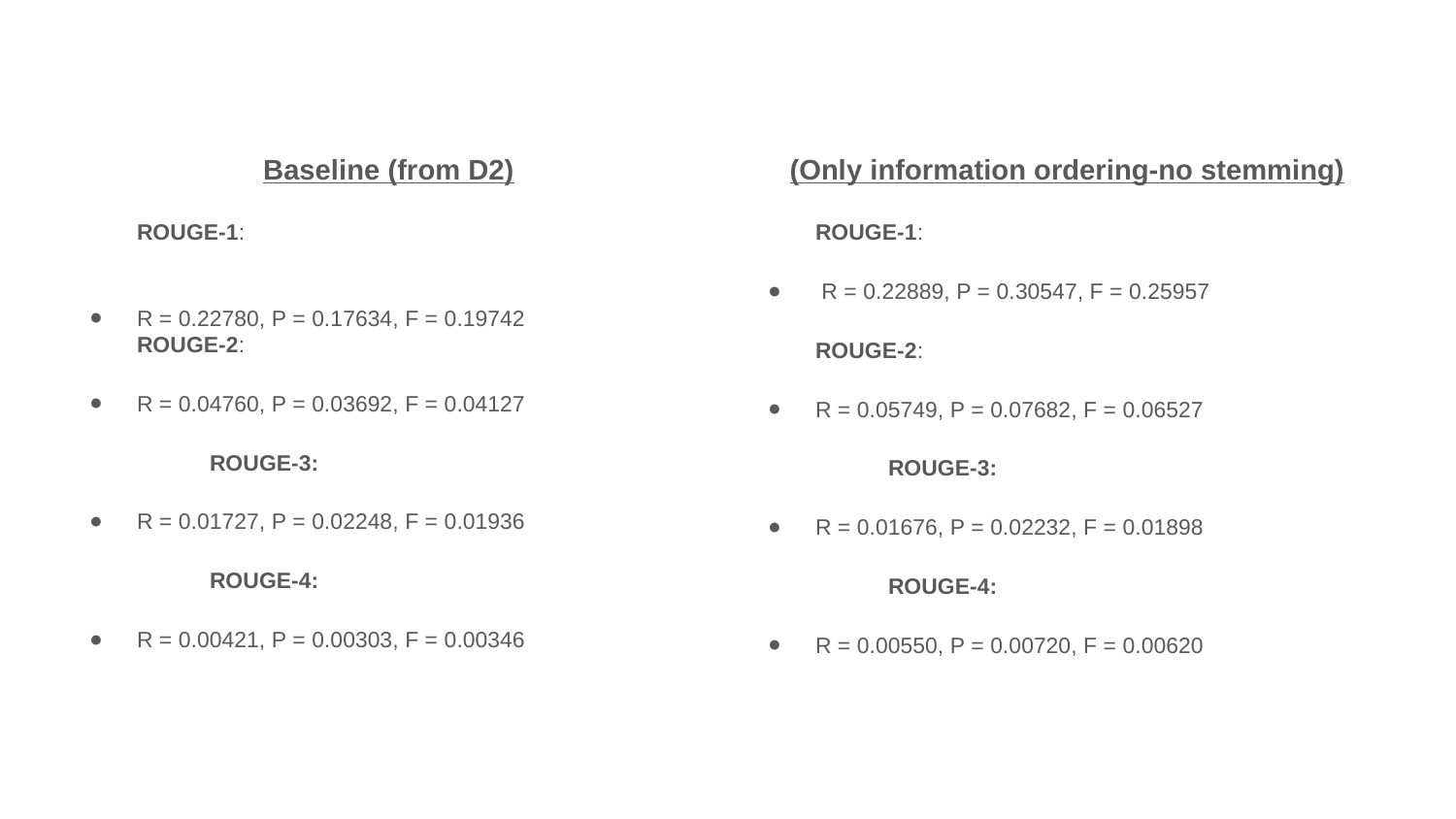

Baseline (from D2)
ROUGE-1:
R = 0.22780, P = 0.17634, F = 0.19742
ROUGE-2:
R = 0.04760, P = 0.03692, F = 0.04127
	ROUGE-3:
R = 0.01727, P = 0.02248, F = 0.01936
	ROUGE-4:
R = 0.00421, P = 0.00303, F = 0.00346
(Only information ordering-no stemming)
ROUGE-1:
 R = 0.22889, P = 0.30547, F = 0.25957
ROUGE-2:
R = 0.05749, P = 0.07682, F = 0.06527
	ROUGE-3:
R = 0.01676, P = 0.02232, F = 0.01898
	ROUGE-4:
R = 0.00550, P = 0.00720, F = 0.00620